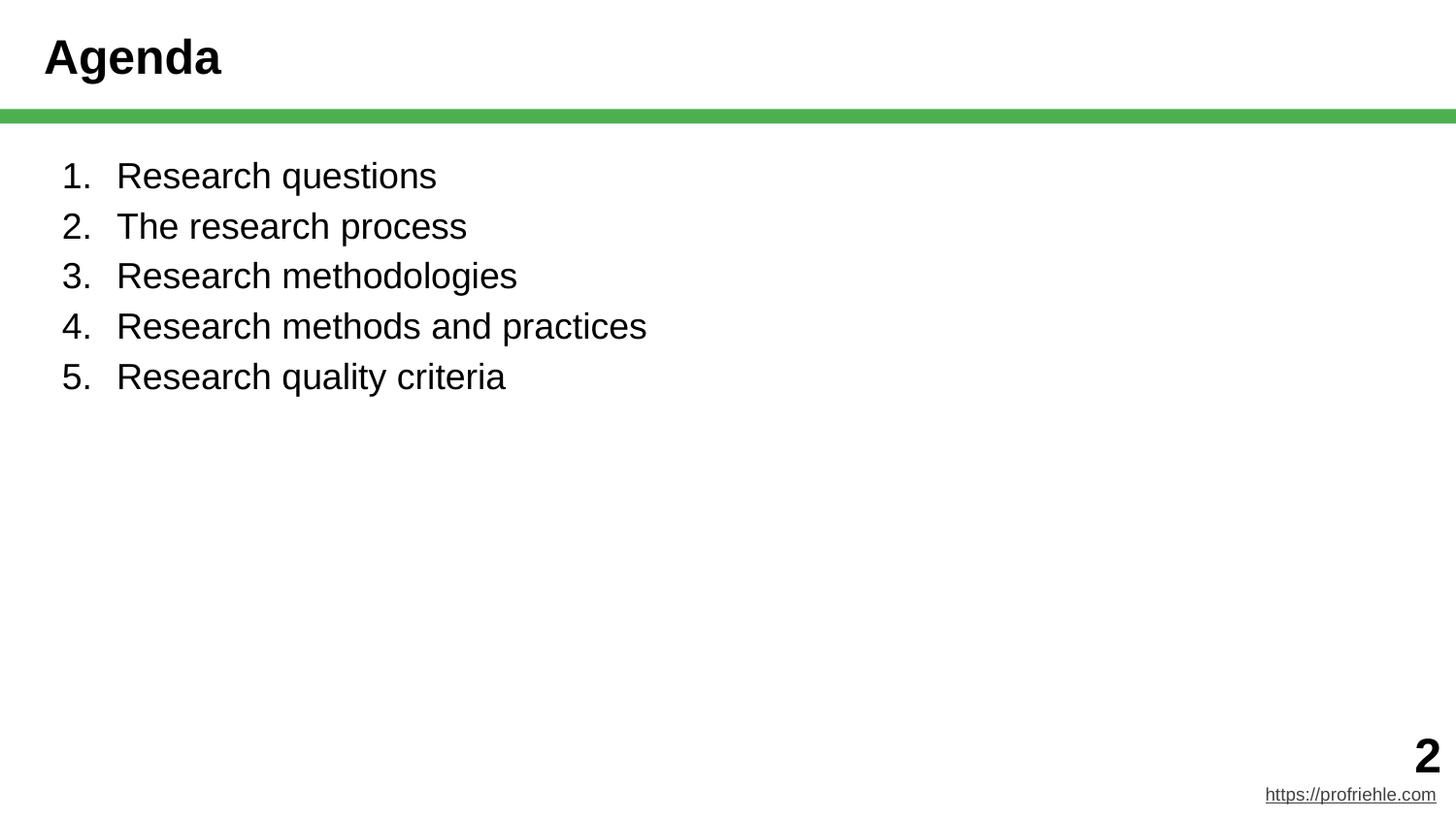

# Agenda
Research questions
The research process
Research methodologies
Research methods and practices
Research quality criteria

2
https://profriehle.com